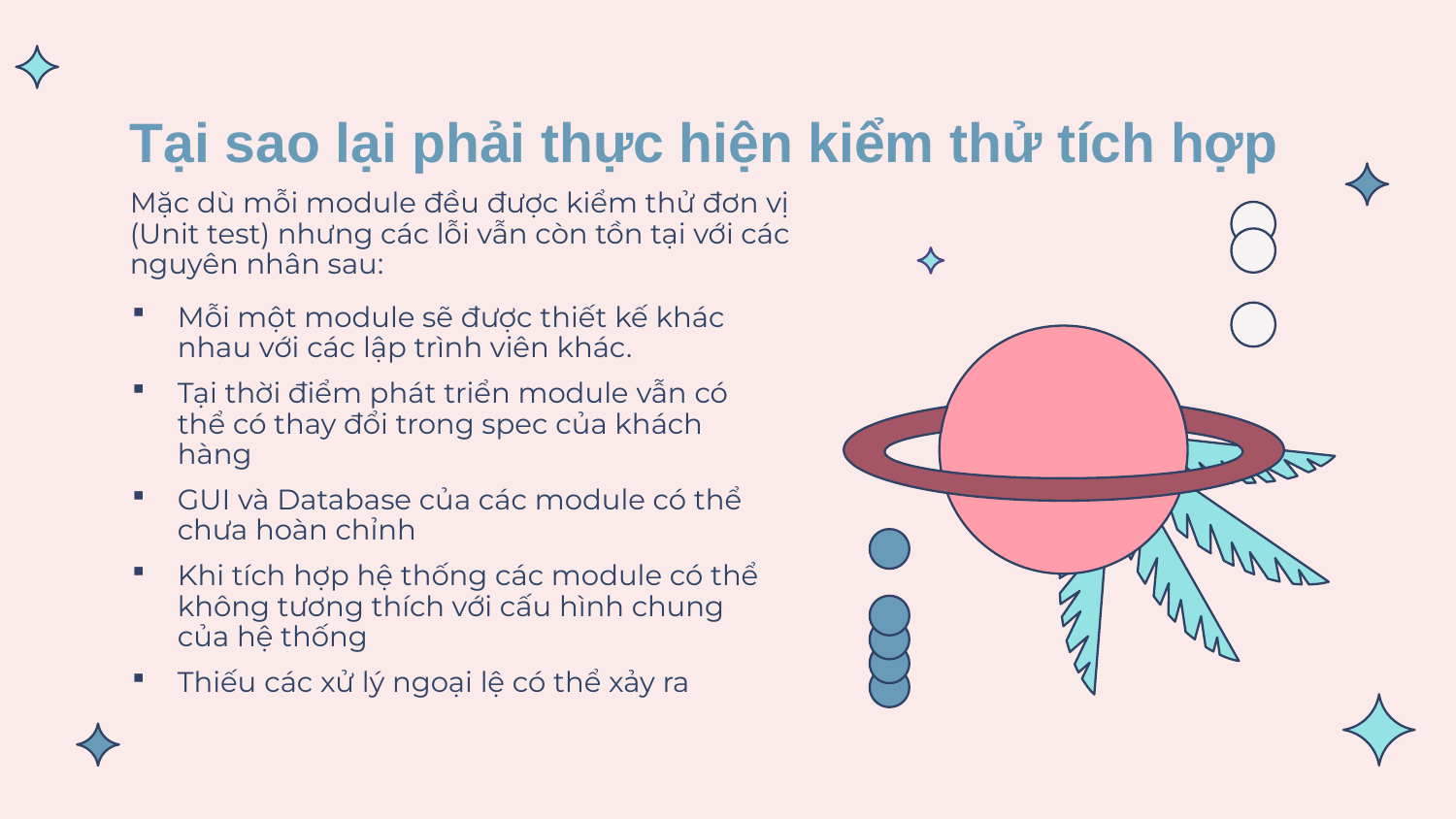

# Tại sao lại phải thực hiện kiểm thử tích hợp
Mặc dù mỗi module đều được kiểm thử đơn vị (Unit test) nhưng các lỗi vẫn còn tồn tại với các nguyên nhân sau:

Mỗi một module sẽ được thiết kế khác nhau với các lập trình viên khác.
Tại thời điểm phát triển module vẫn có thể có thay đổi trong spec của khách hàng
GUI và Database của các module có thể chưa hoàn chỉnh
Khi tích hợp hệ thống các module có thể không tương thích với cấu hình chung của hệ thống
Thiếu các xử lý ngoại lệ có thể xảy ra